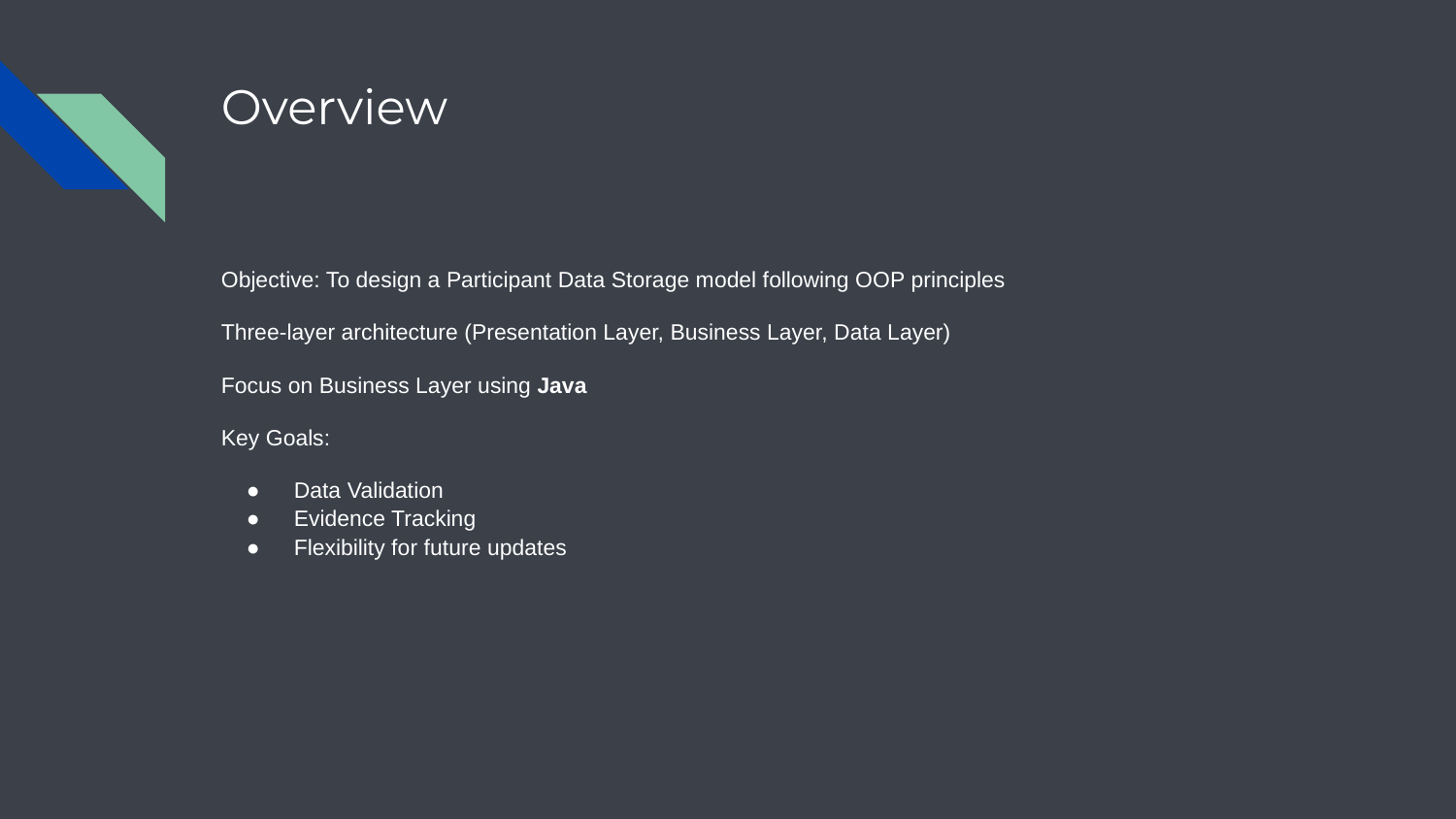

# Overview
Objective: To design a Participant Data Storage model following OOP principles
Three-layer architecture (Presentation Layer, Business Layer, Data Layer)
Focus on Business Layer using Java
Key Goals:
Data Validation
Evidence Tracking
Flexibility for future updates